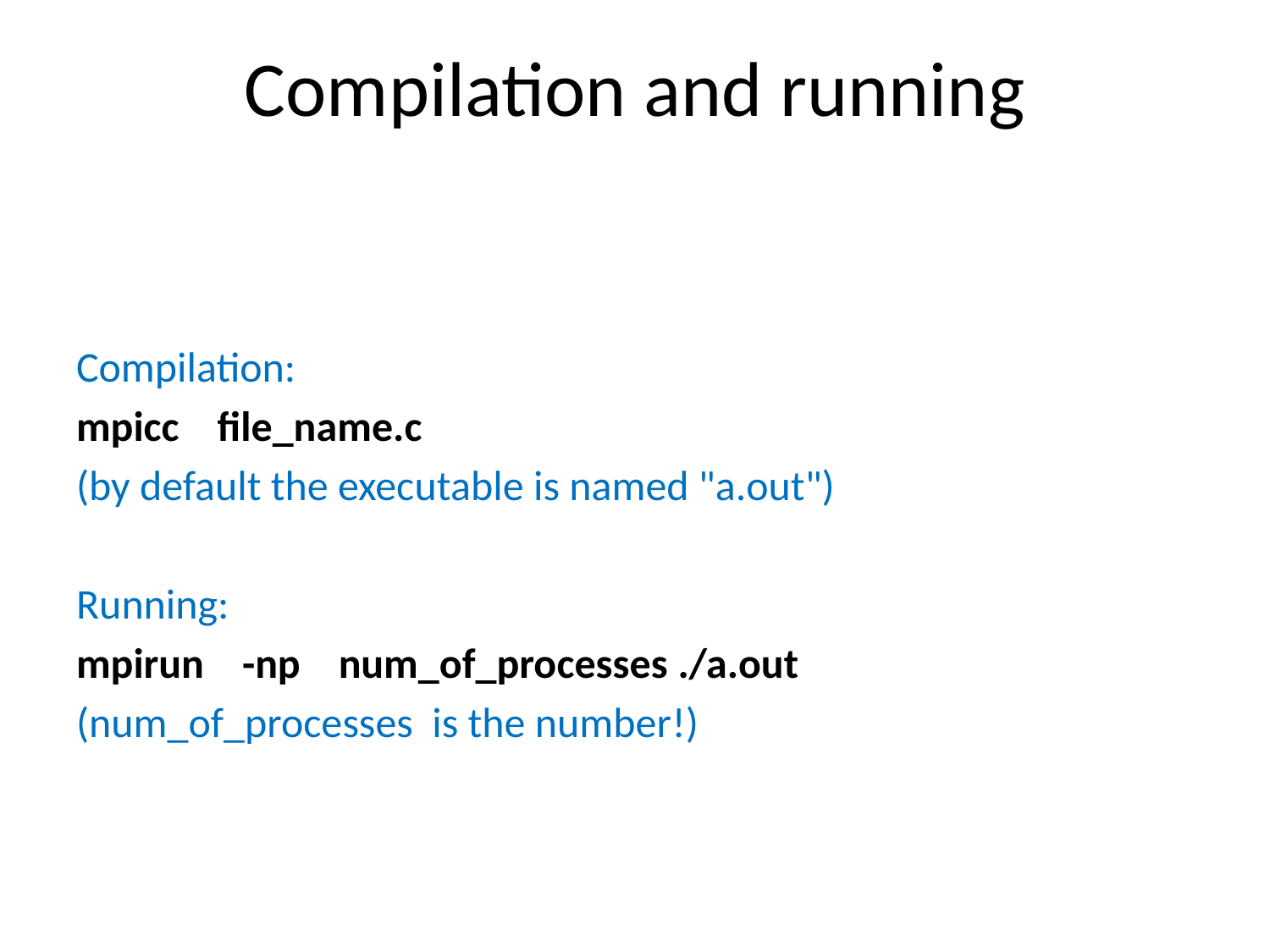

# Compilation and running

Compilation:
mpicc    file_name.c
(by default the executable is named "a.out")

Running:
mpirun    -np    num_of_processes ./a.out
(num_of_processes  is the number!)